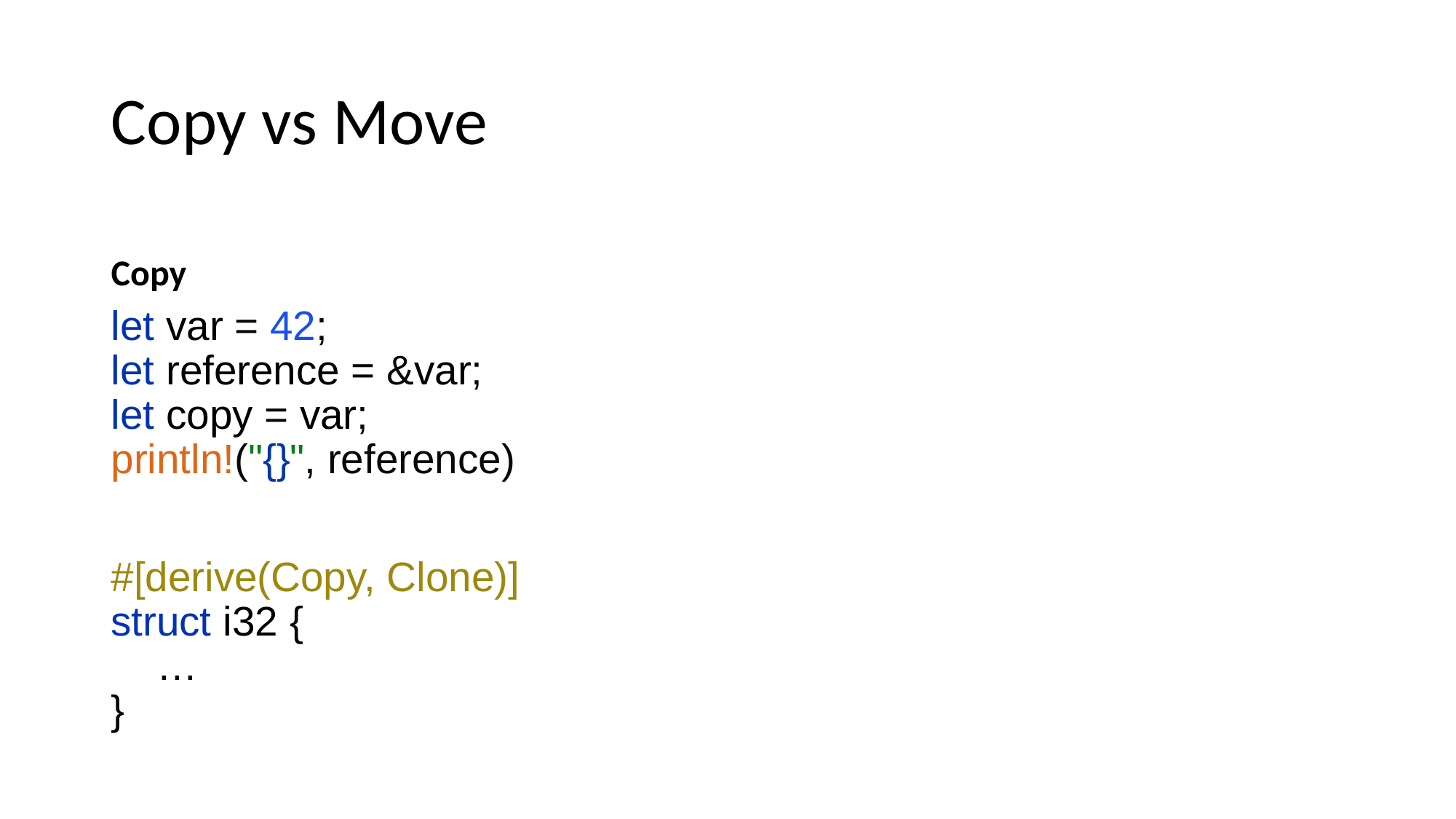

# Copy vs Move
Copy
let var = 42;
let reference = &var;
let copy = var;
println!("{}", reference)

#[derive(Copy, Clone)]
struct i32 {
    …
}